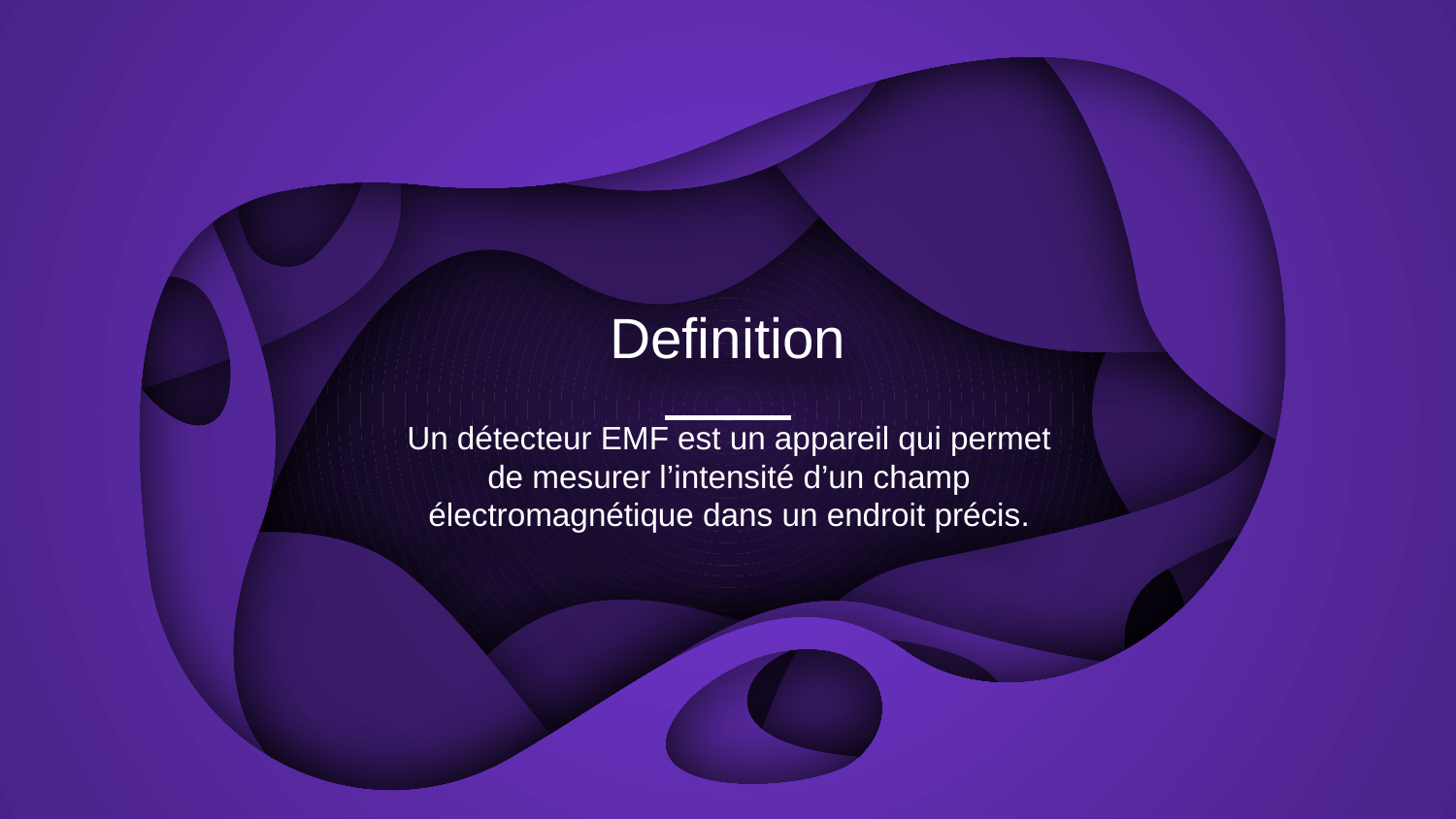

# Definition
Un détecteur EMF est un appareil qui permet de mesurer l’intensité d’un champ électromagnétique dans un endroit précis.